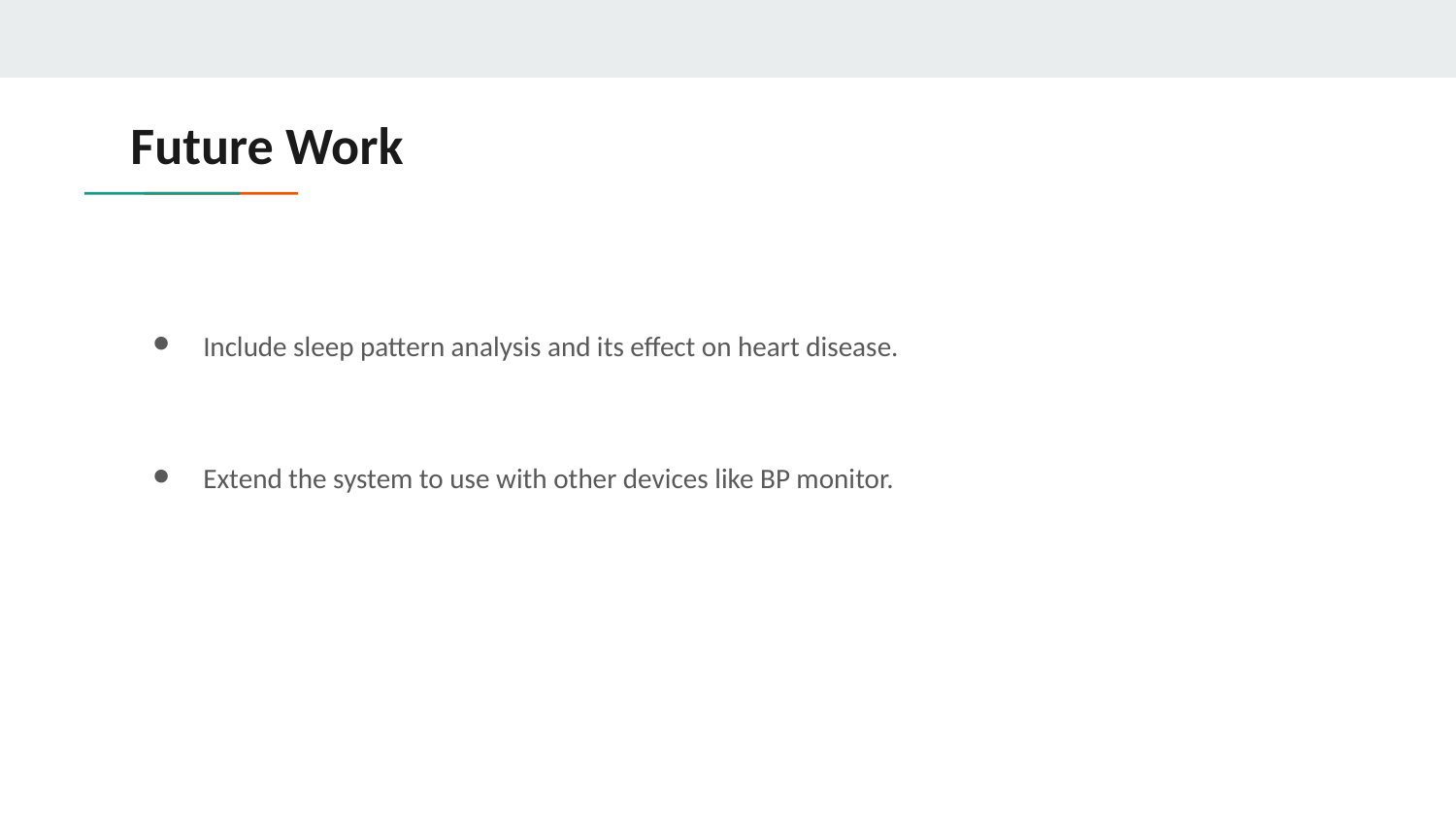

# Future Work

Include sleep pattern analysis and its effect on heart disease.

Extend the system to use with other devices like BP monitor.